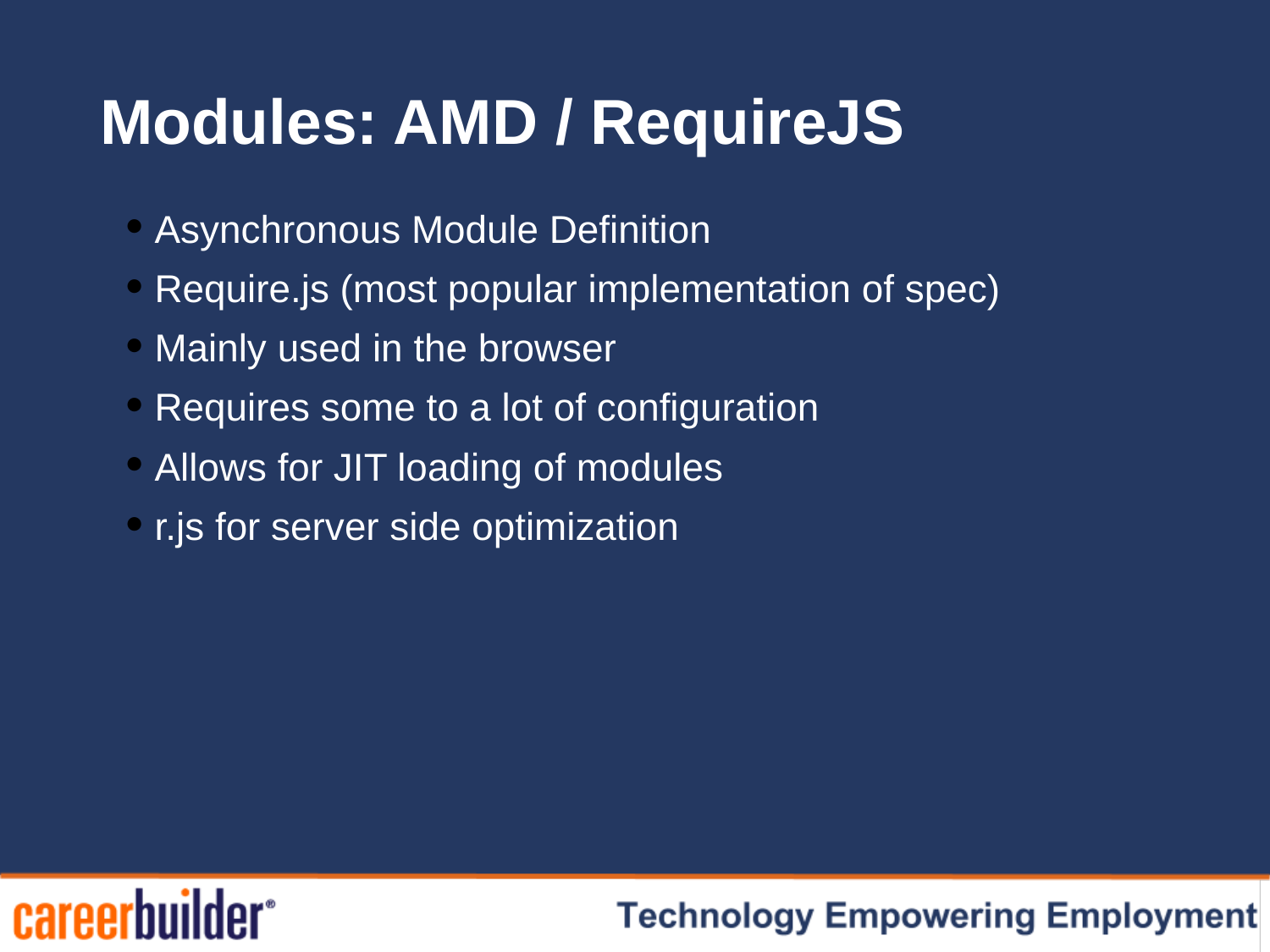

# Modules: AMD / RequireJS
 Asynchronous Module Definition
 Require.js (most popular implementation of spec)
 Mainly used in the browser
 Requires some to a lot of configuration
 Allows for JIT loading of modules
 r.js for server side optimization